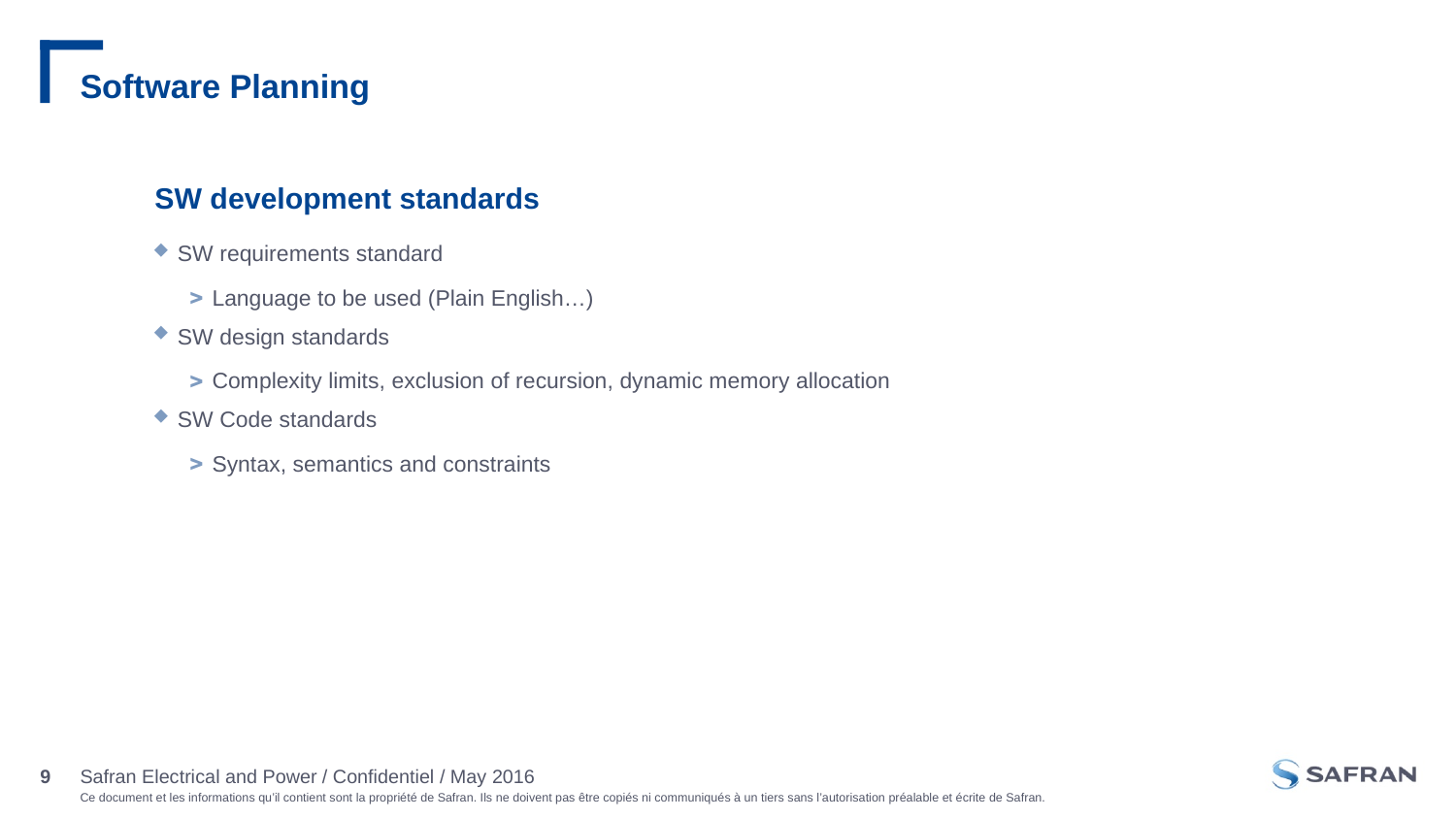

# Software Planning
SW development standards
SW requirements standard
Language to be used (Plain English…)
SW design standards
Complexity limits, exclusion of recursion, dynamic memory allocation
SW Code standards
Syntax, semantics and constraints
Safran Electrical and Power / Confidentiel / May 2016
9
Jour/mois/année